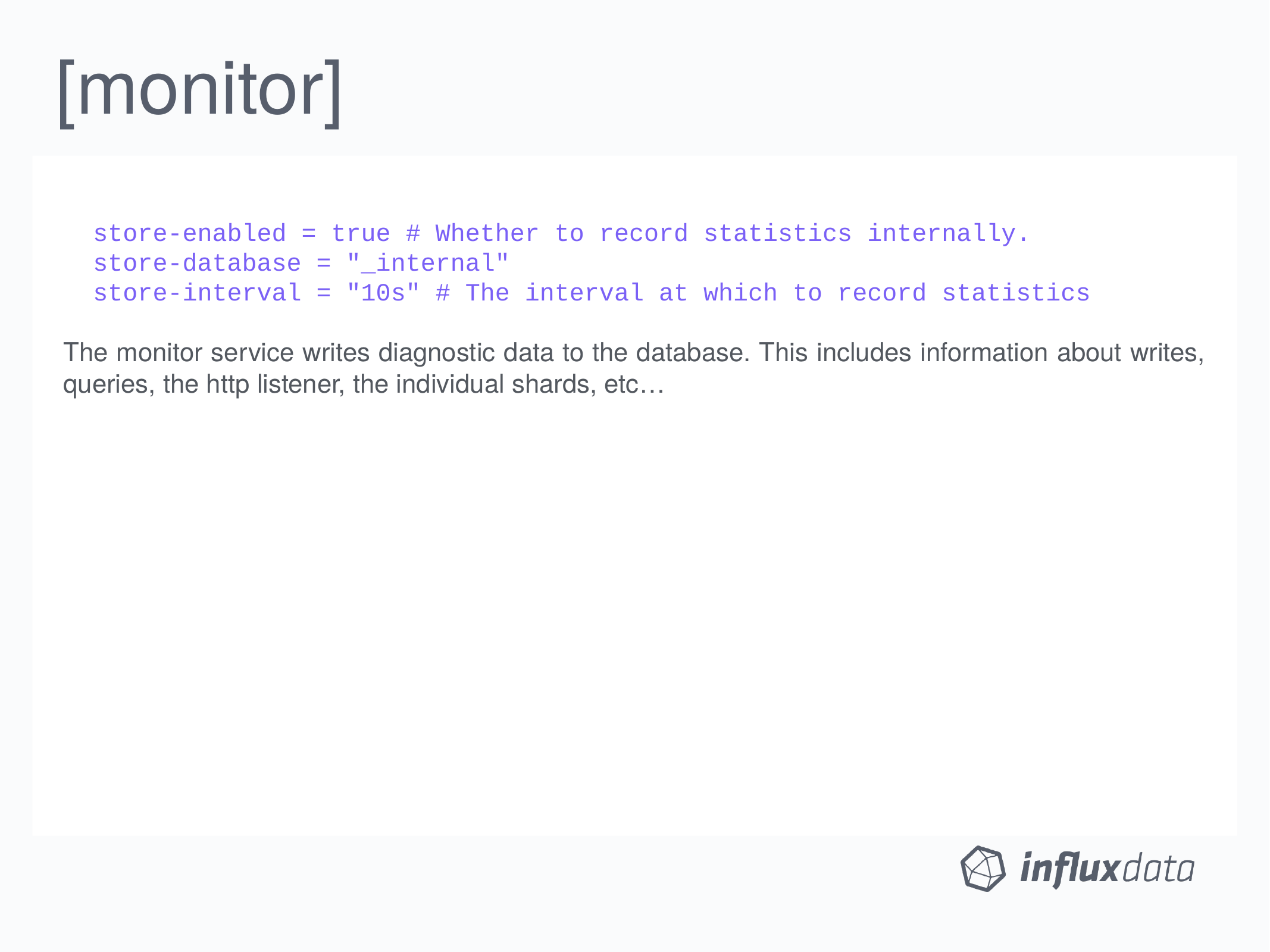

[monitor]

  store-enabled = true # Whether to record statistics internally.
  store-database = "_internal"
  store-interval = "10s" # The interval at which to record statistics

The monitor service writes diagnostic data to the database. This includes information about writes, queries, the http listener, the individual shards, etc…